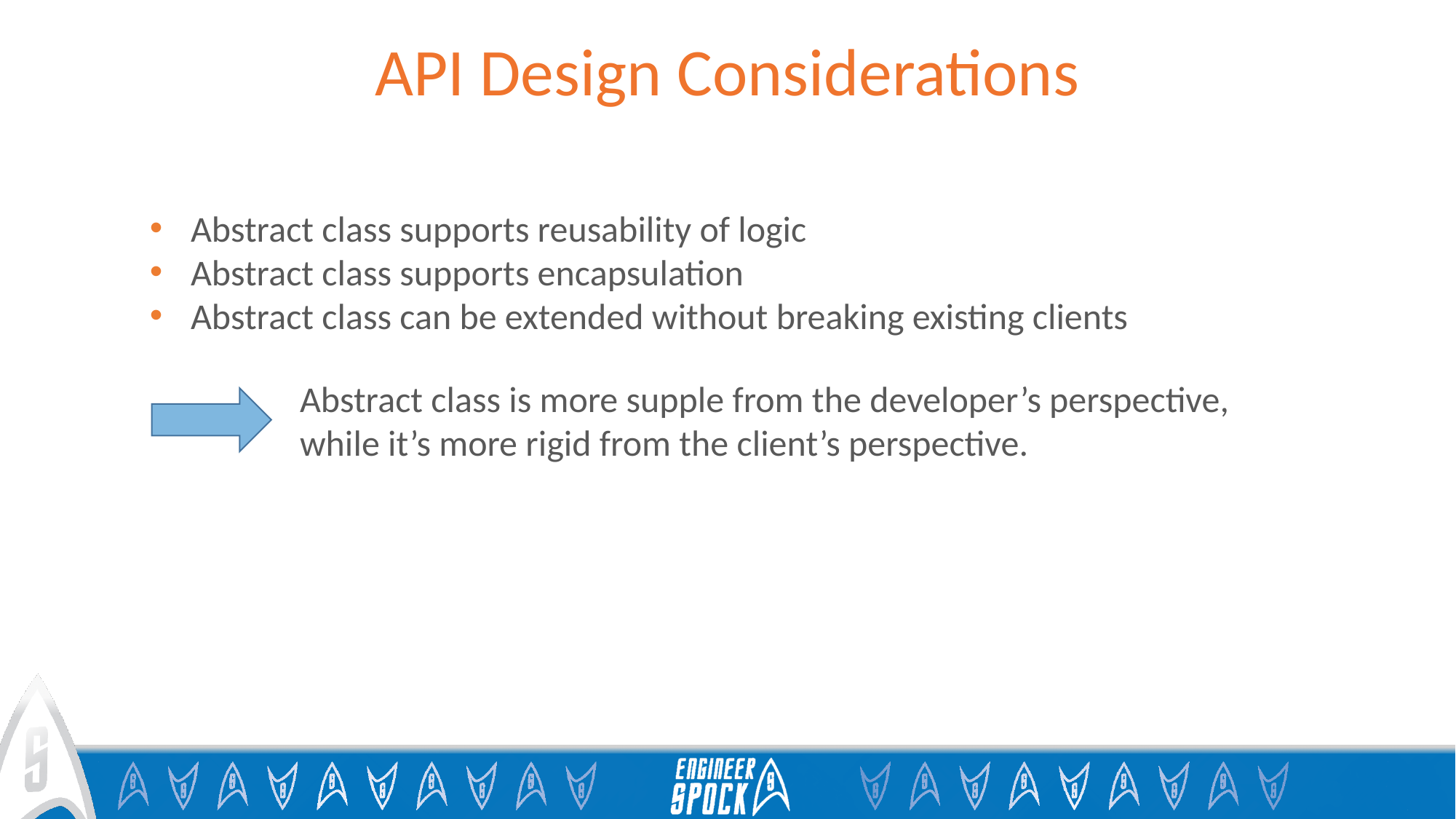

# API Design Considerations
Abstract class supports reusability of logic
Abstract class supports encapsulation
Abstract class can be extended without breaking existing clients
Abstract class is more supple from the developer’s perspective,
while it’s more rigid from the client’s perspective.